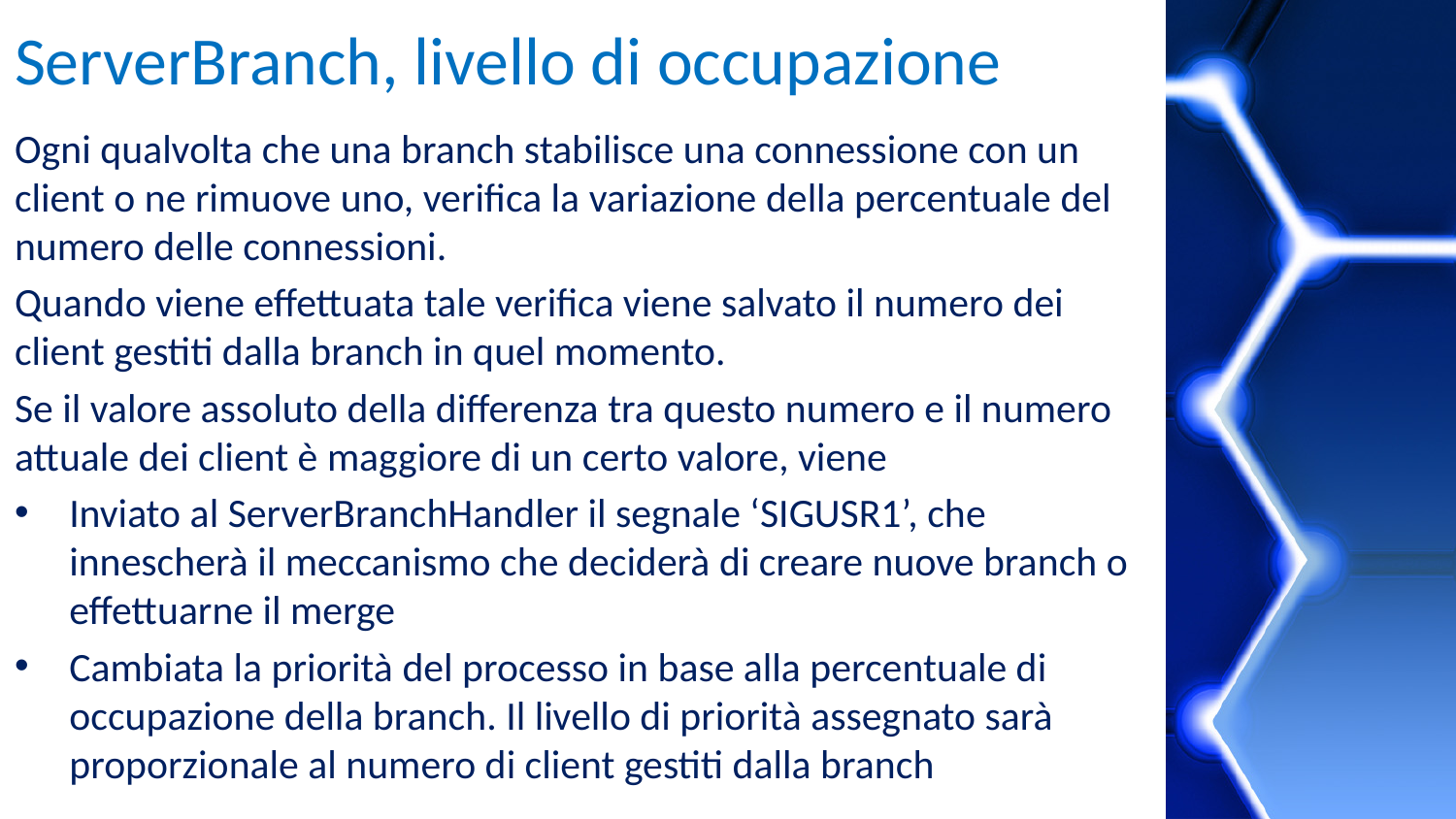

# ServerBranch, livello di occupazione
Ogni qualvolta che una branch stabilisce una connessione con un client o ne rimuove uno, verifica la variazione della percentuale del numero delle connessioni.
Quando viene effettuata tale verifica viene salvato il numero dei client gestiti dalla branch in quel momento.
Se il valore assoluto della differenza tra questo numero e il numero attuale dei client è maggiore di un certo valore, viene
Inviato al ServerBranchHandler il segnale ‘SIGUSR1’, che innescherà il meccanismo che deciderà di creare nuove branch o effettuarne il merge
Cambiata la priorità del processo in base alla percentuale di occupazione della branch. Il livello di priorità assegnato sarà proporzionale al numero di client gestiti dalla branch